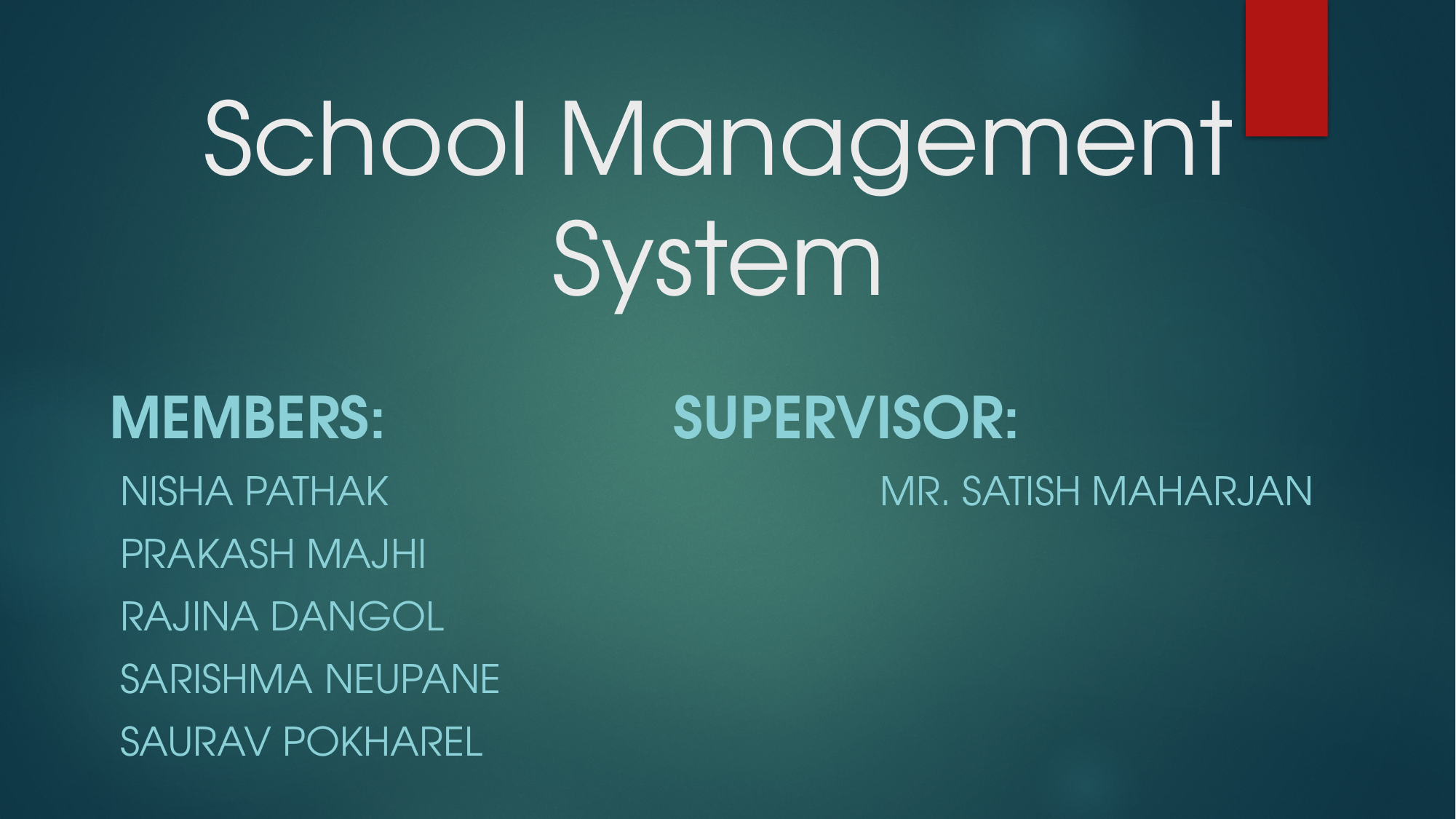

# School Management System
Members:                 Supervisor:
 Nisha Pathak                                             mr. Satish Maharjan
 Prakash Majhi
 Rajina Dangol
 Sarishma Neupane
 Saurav Pokharel